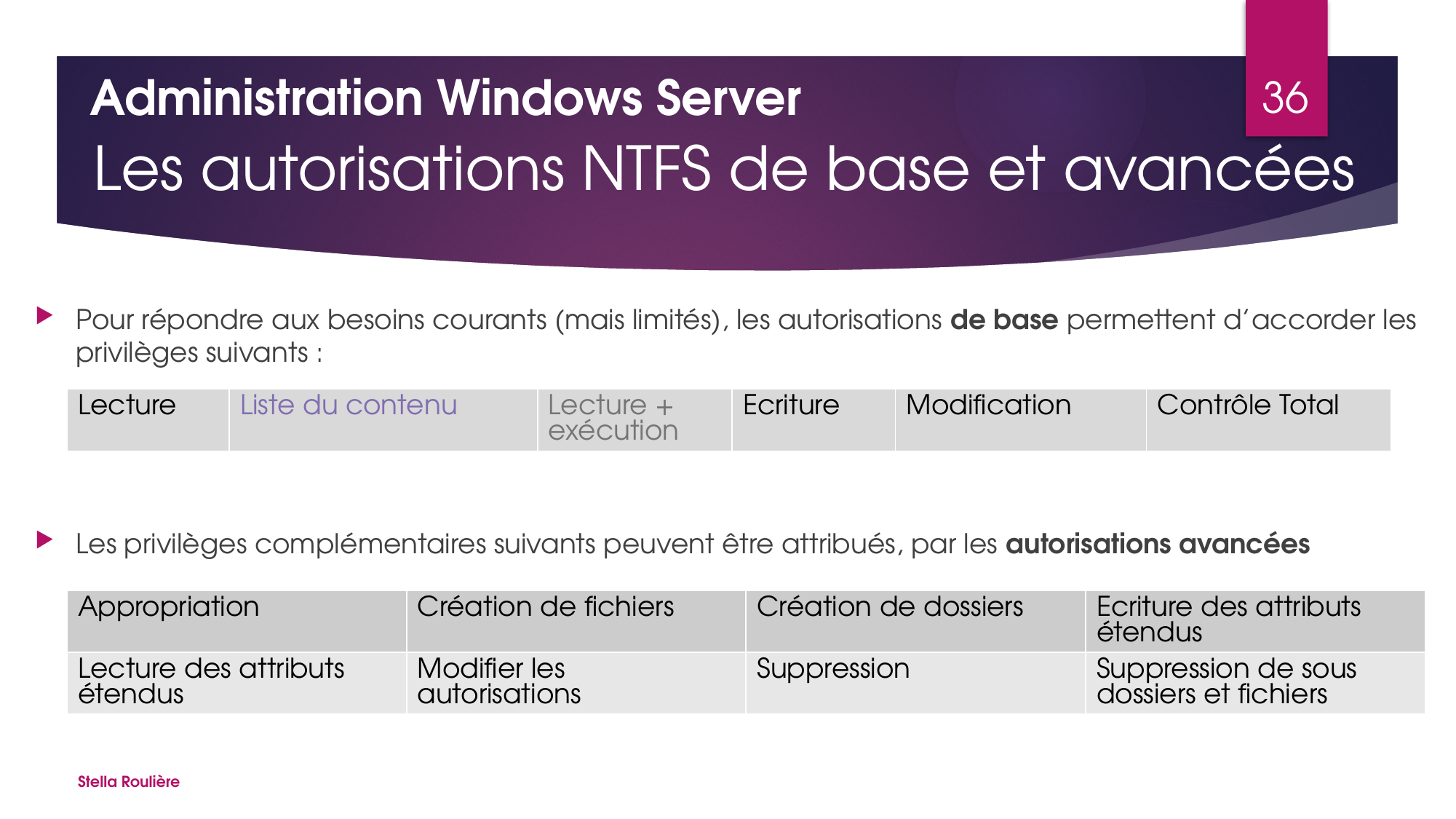

36
Administration Windows Server
# Les autorisations NTFS de base et avancées
Pour répondre aux besoins courants (mais limités), les autorisations de base permettent d’accorder les privilèges suivants :

Les privilèges complémentaires suivants peuvent être attribués, par les autorisations avancées

| Lecture | Liste du contenu | Lecture + exécution | Ecriture | Modification | Contrôle Total |
| --- | --- | --- | --- | --- | --- |
| Appropriation | Création de fichiers | Création de dossiers | Ecriture des attributs étendus |
| --- | --- | --- | --- |
| Lecture des attributs étendus | Modifier les autorisations | Suppression | Suppression de sous dossiers et fichiers |
Stella Roulière